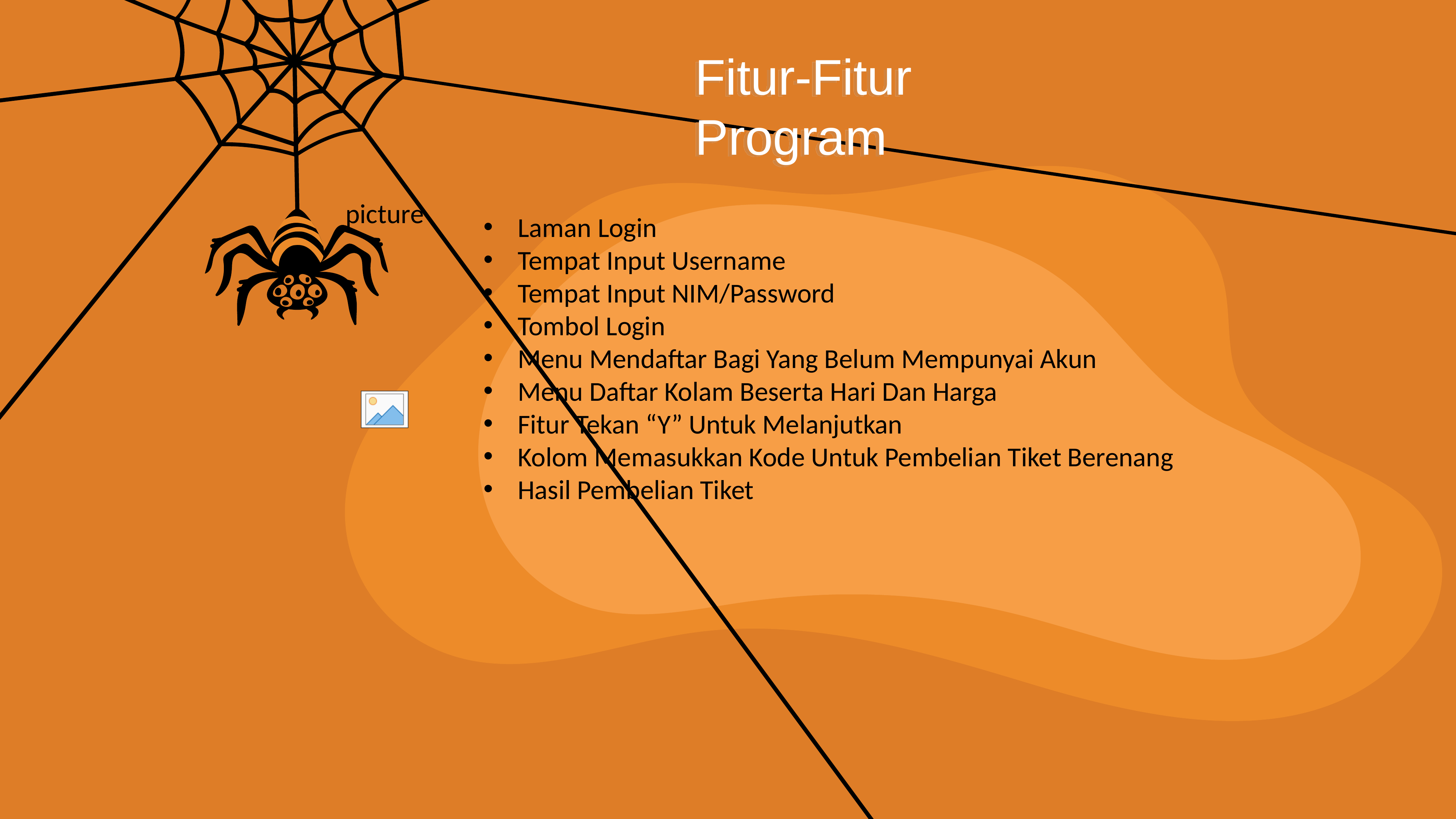

Fitur-Fitur Program

Laman Login
Tempat Input Username
Tempat Input NIM/Password
Tombol Login
Menu Mendaftar Bagi Yang Belum Mempunyai Akun
Menu Daftar Kolam Beserta Hari Dan Harga
Fitur Tekan “Y” Untuk Melanjutkan
Kolom Memasukkan Kode Untuk Pembelian Tiket Berenang
Hasil Pembelian Tiket